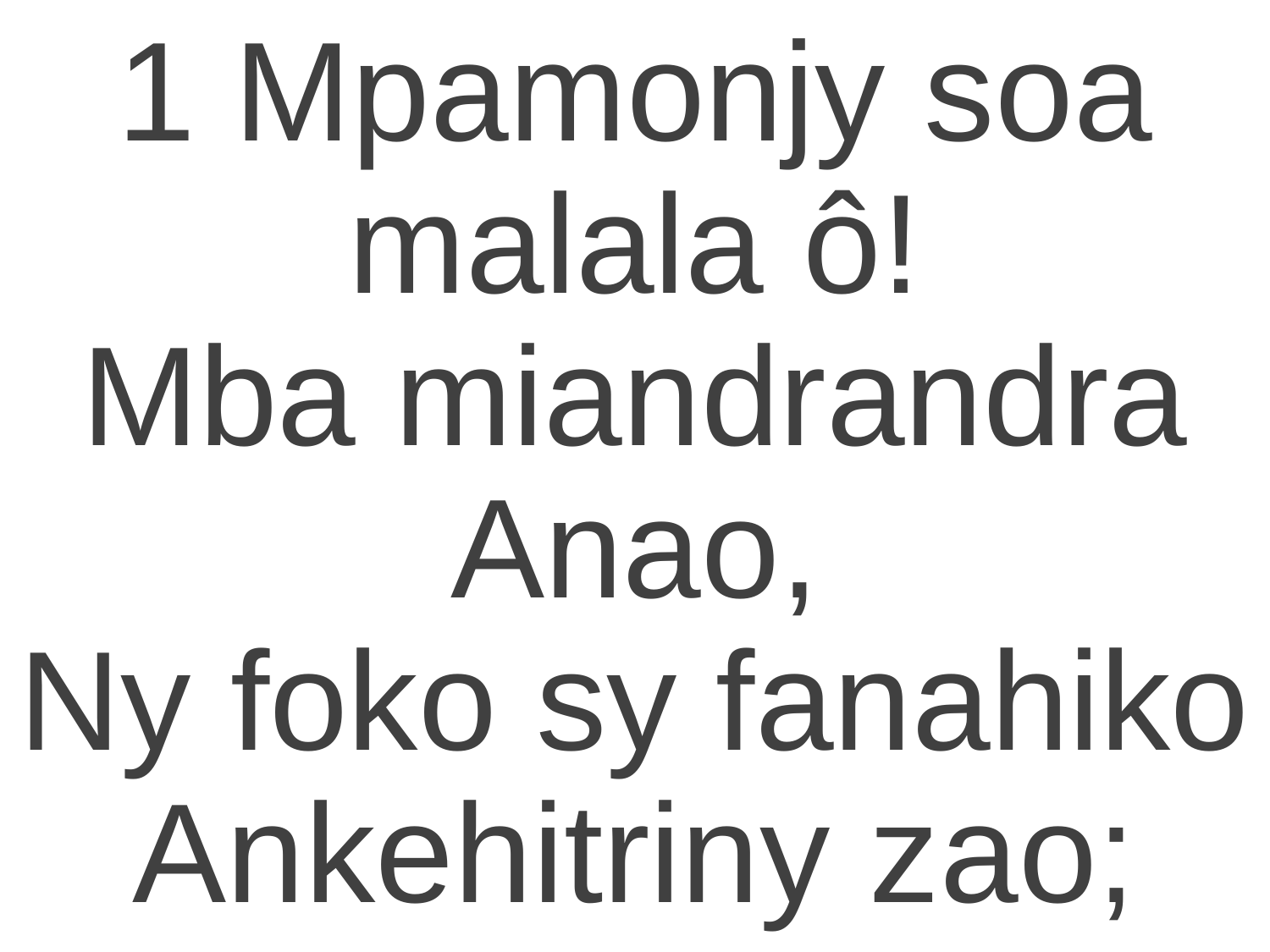

1 Mpamonjy soa malala ô!
Mba miandrandra Anao,
Ny foko sy fanahiko
Ankehitriny zao;